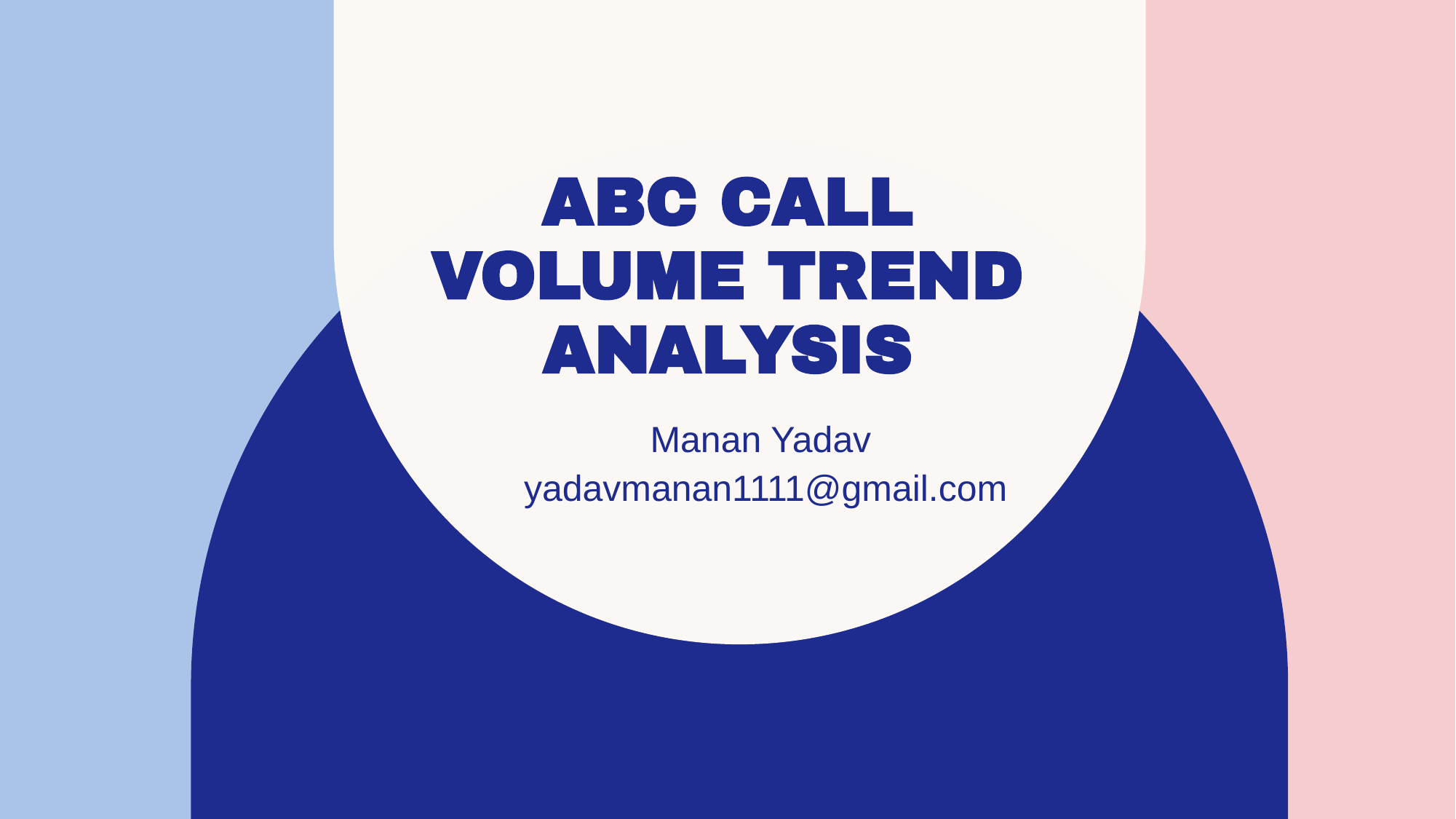

# ABC call volume trend analysis
Manan Yadav
yadavmanan1111@gmail.com